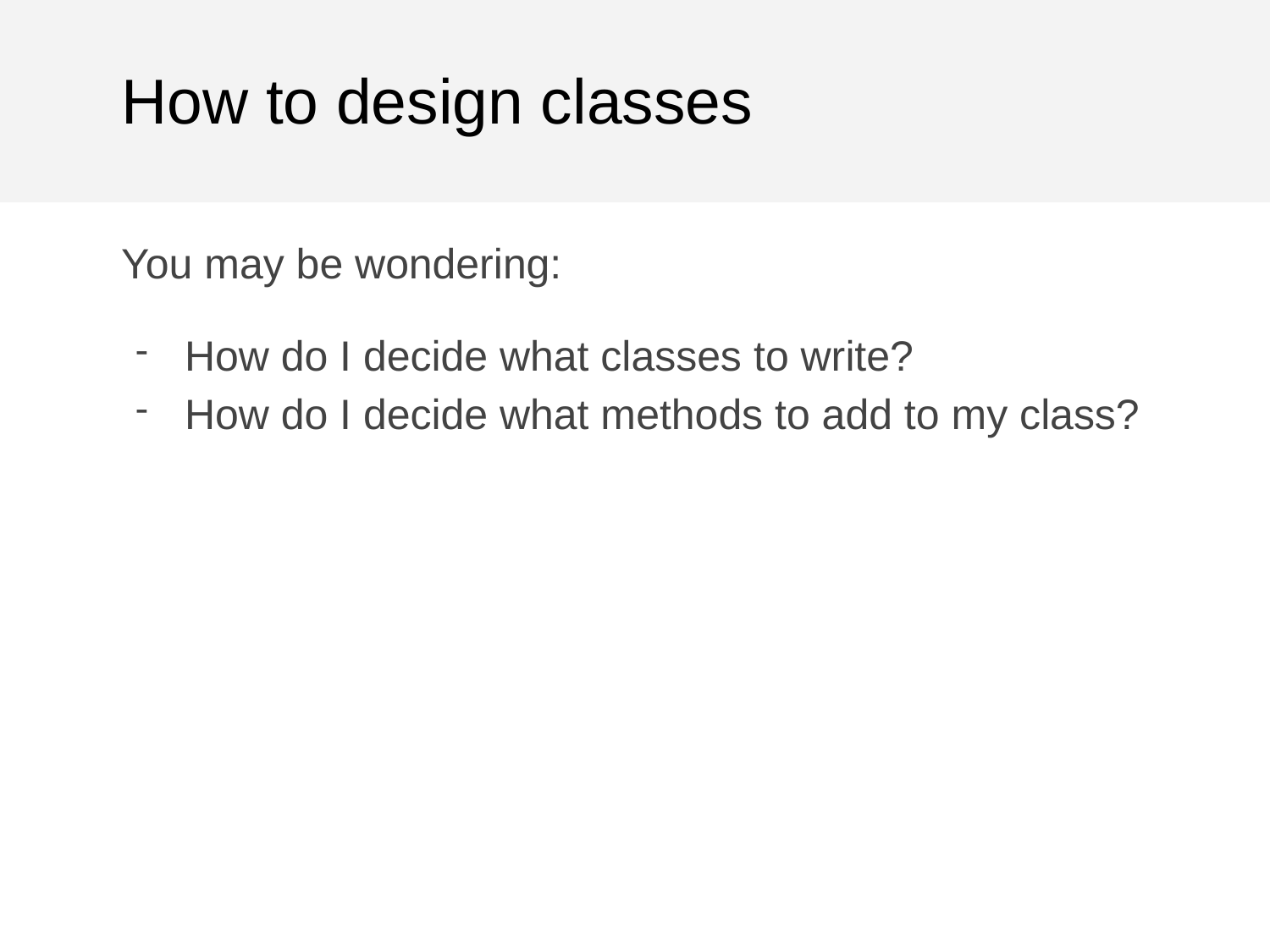

How to design classes
You may be wondering:

How do I decide what classes to write?
How do I decide what methods to add to my class?